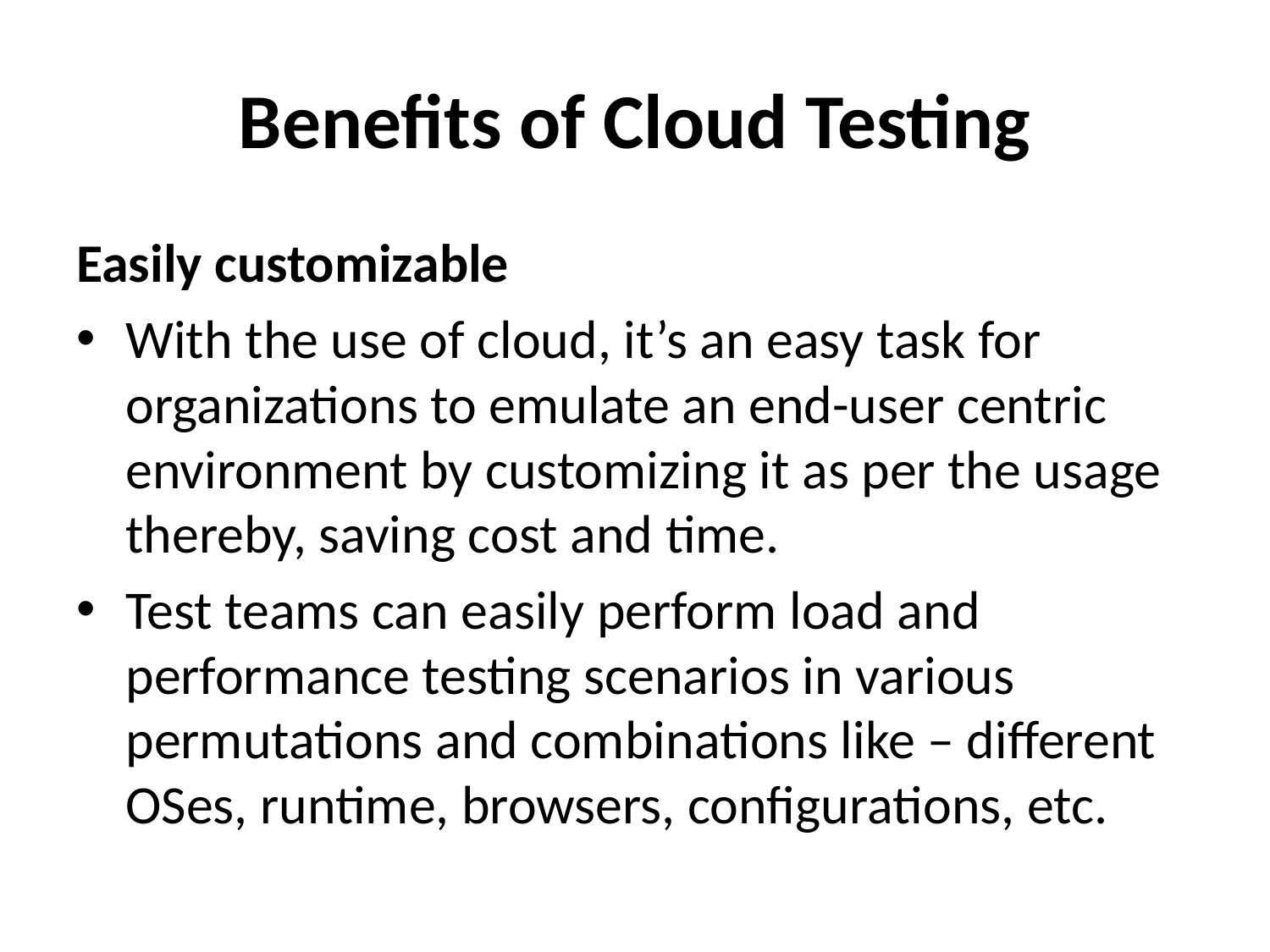

# Benefits of Cloud Testing
Easily customizable
With the use of cloud, it’s an easy task for organizations to emulate an end-user centric environment by customizing it as per the usage thereby, saving cost and time.
Test teams can easily perform load and performance testing scenarios in various permutations and combinations like – different OSes, runtime, browsers, configurations, etc.